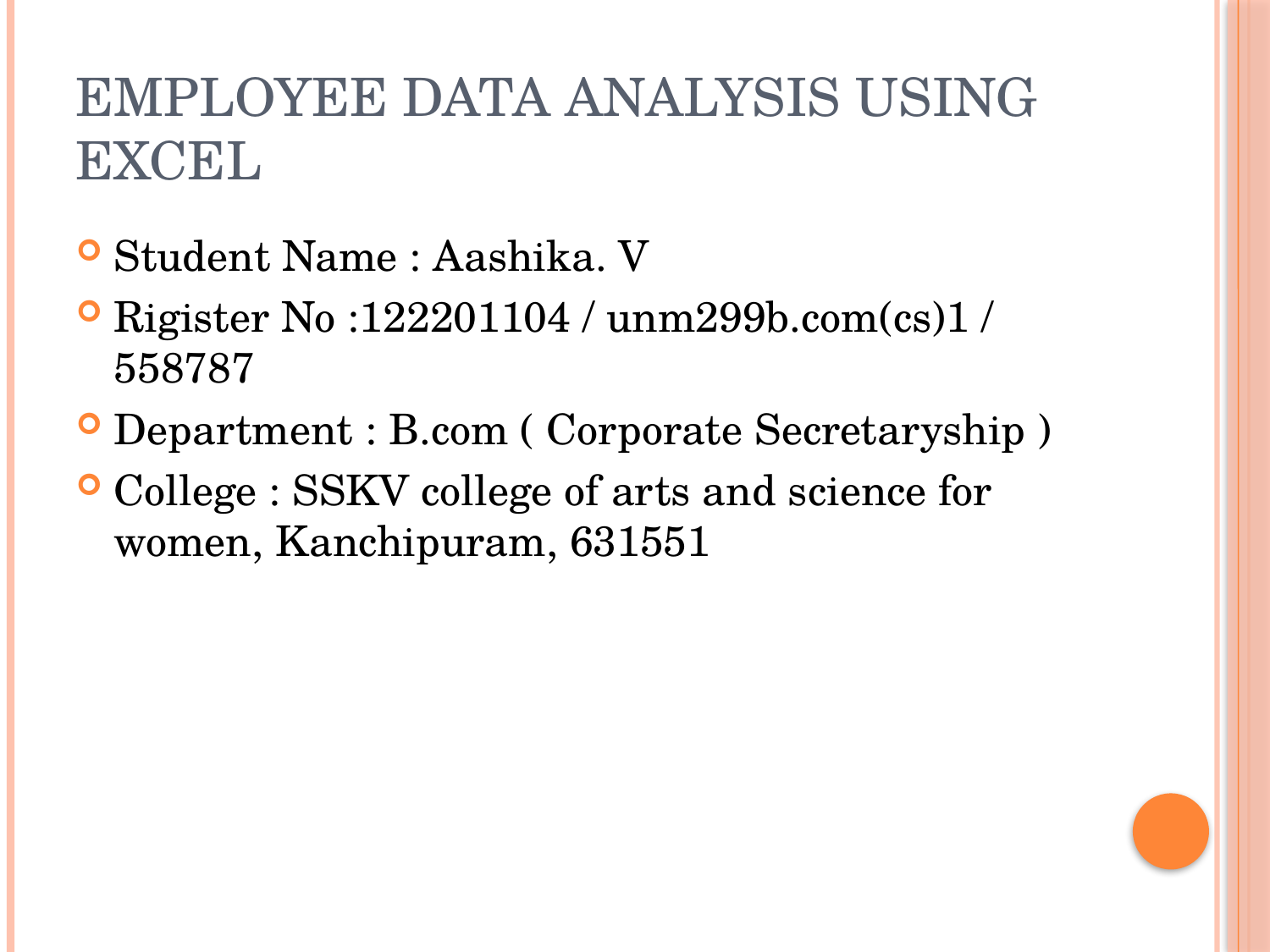

# Employee data analysis using excel
Student Name : Aashika. V
Rigister No :122201104 / unm299b.com(cs)1 / 558787
Department : B.com ( Corporate Secretaryship )
College : SSKV college of arts and science for women, Kanchipuram, 631551